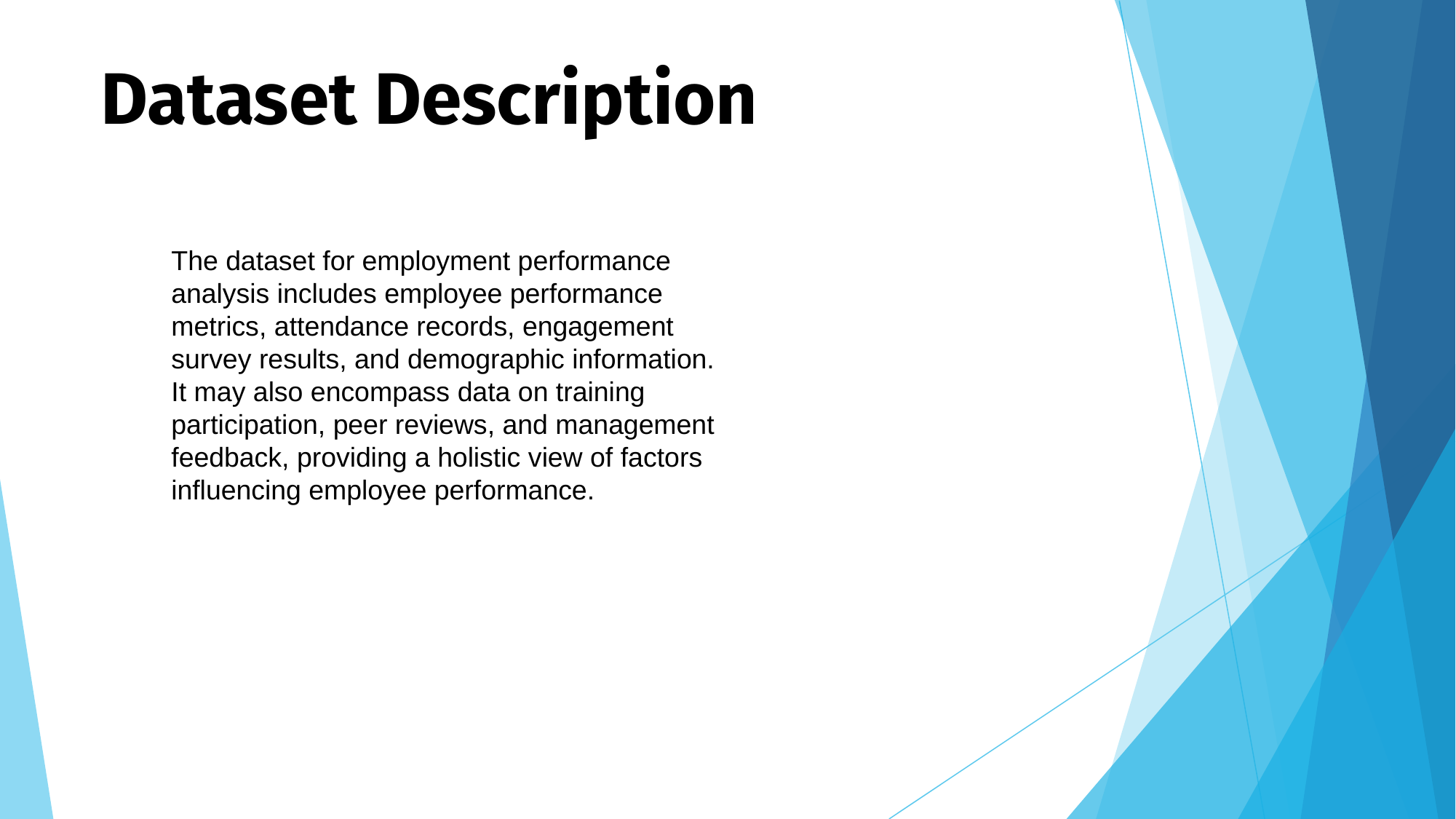

# Dataset Description
The dataset for employment performance analysis includes employee performance metrics, attendance records, engagement survey results, and demographic information. It may also encompass data on training participation, peer reviews, and management feedback, providing a holistic view of factors influencing employee performance.